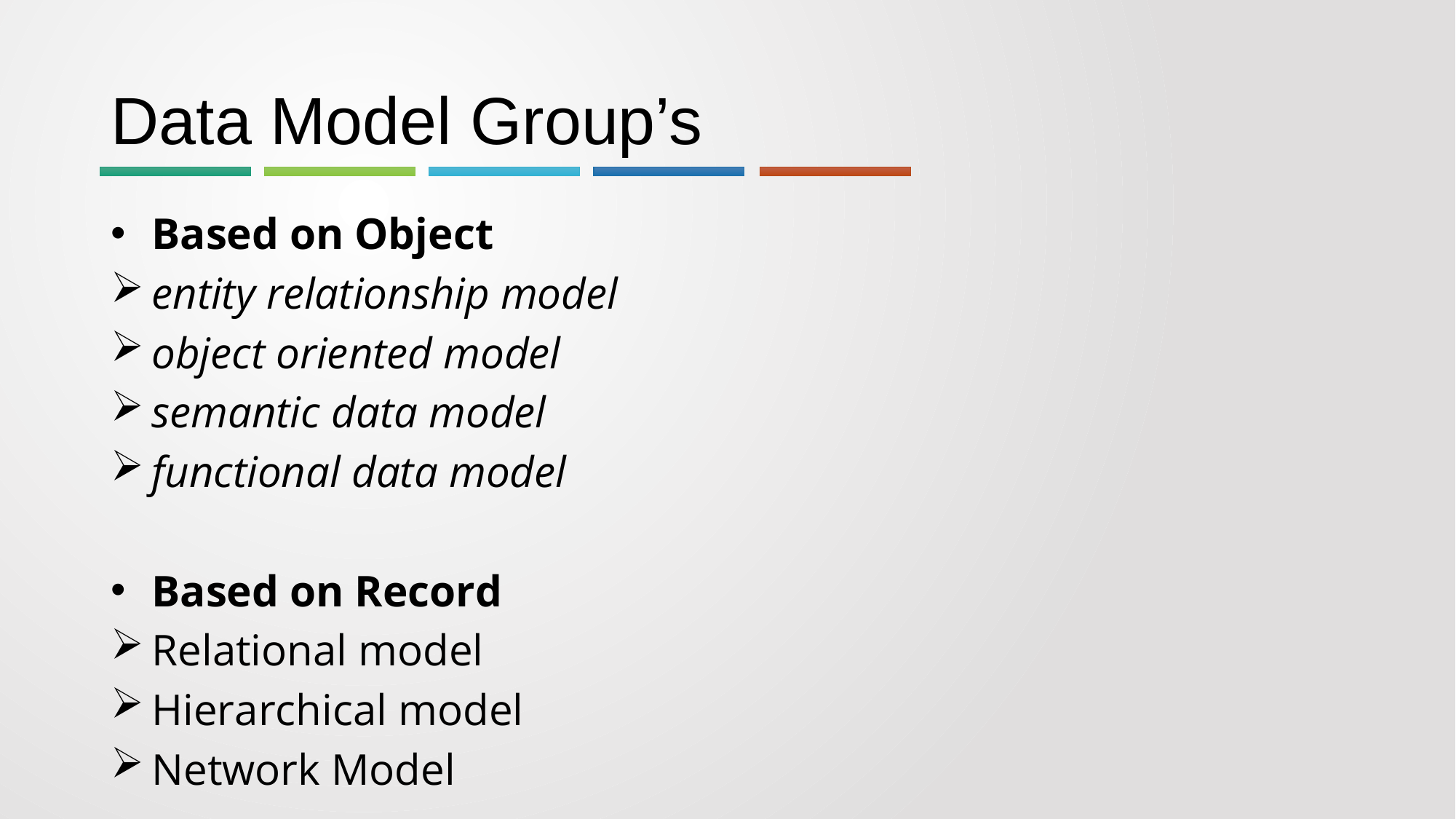

# Data Model Group’s
Based on Object
entity relationship model
object oriented model
semantic data model
functional data model

Based on Record
Relational model
Hierarchical model
Network Model